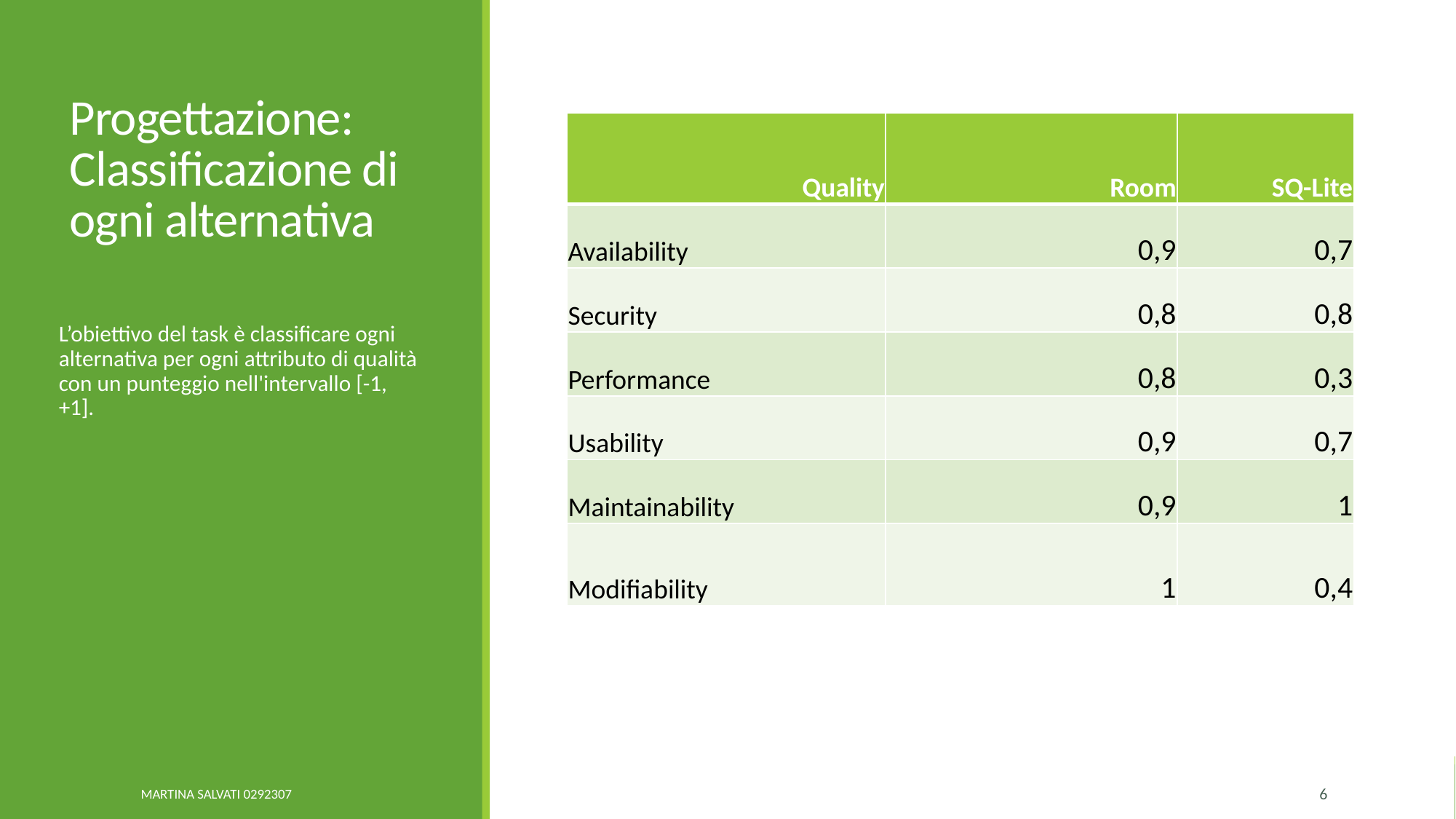

# Progettazione:  Classificazione di ogni alternativa
| Quality | Room | SQ-Lite |
| --- | --- | --- |
| Availability | 0,9 | 0,7 |
| Security | 0,8 | 0,8 |
| Performance | 0,8 | 0,3 |
| Usability | 0,9 | 0,7 |
| Maintainability | 0,9 | 1 |
| Modifiability | 1 | 0,4 |
L’obiettivo del task è classificare ogni alternativa per ogni attributo di qualità con un punteggio nell'intervallo [-1, +1].

Martina Salvati 0292307
6